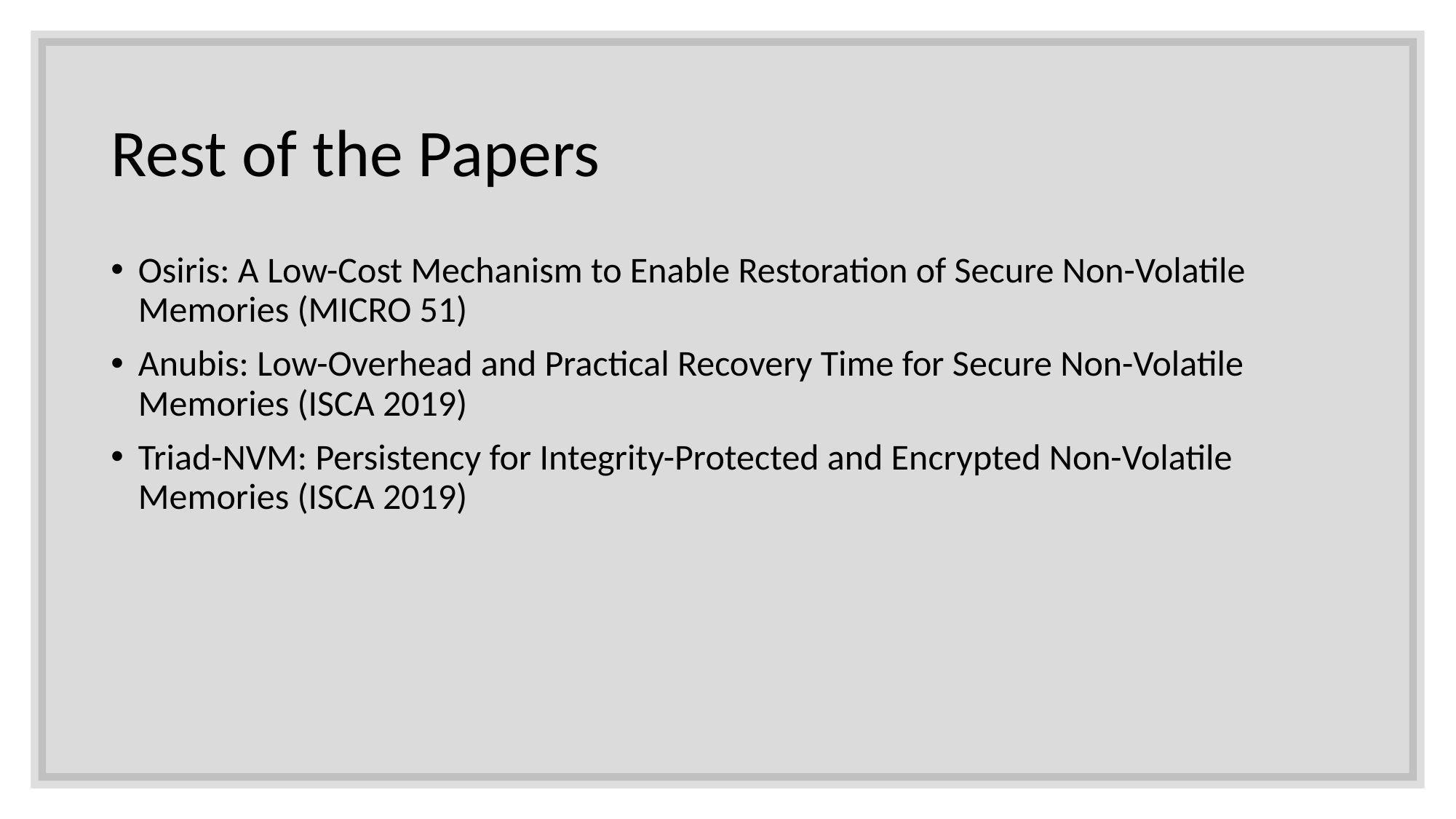

# Rest of the Papers
Osiris: A Low-Cost Mechanism to Enable Restoration of Secure Non-Volatile Memories (MICRO 51)
Anubis: Low-Overhead and Practical Recovery Time for Secure Non-Volatile Memories (ISCA 2019)
Triad-NVM: Persistency for Integrity-Protected and Encrypted Non-Volatile Memories (ISCA 2019)